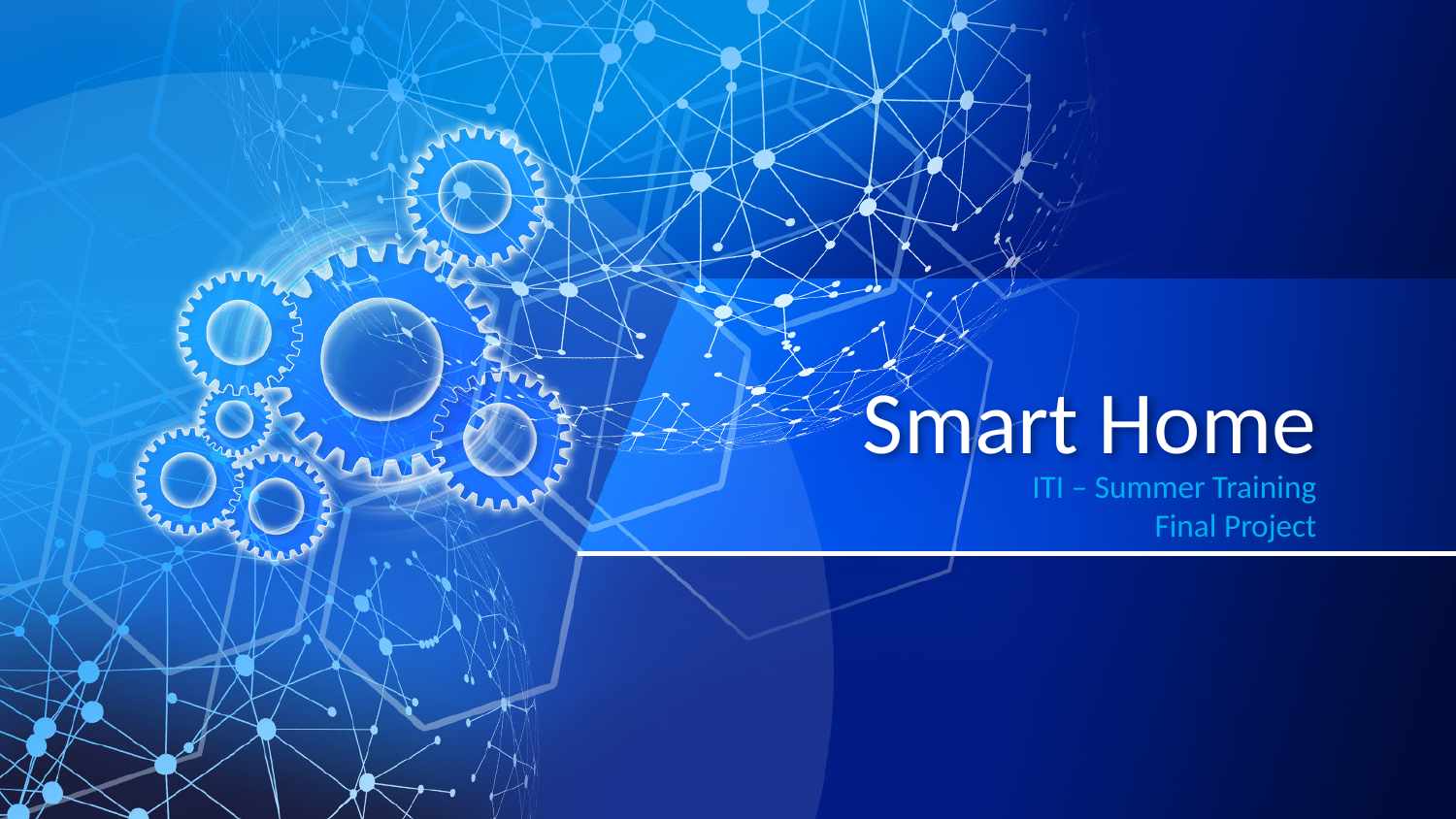

# Smart Home
ITI – Summer Training
Final Project